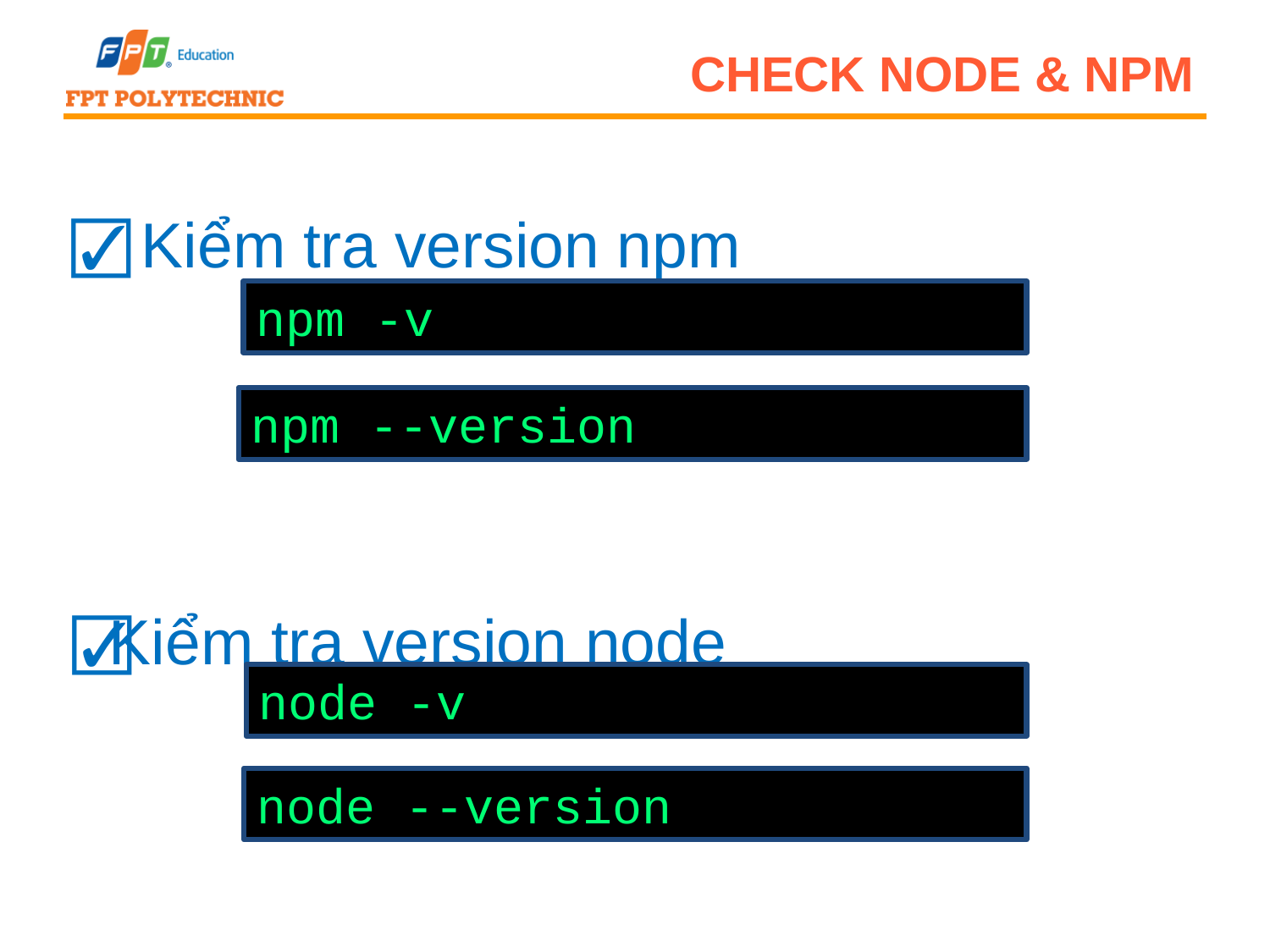

# CHECK NODE & NPM
☑ Kiểm tra version npm
npm -v
npm --version
☑ Kiểm tra version node
node -v
node --version